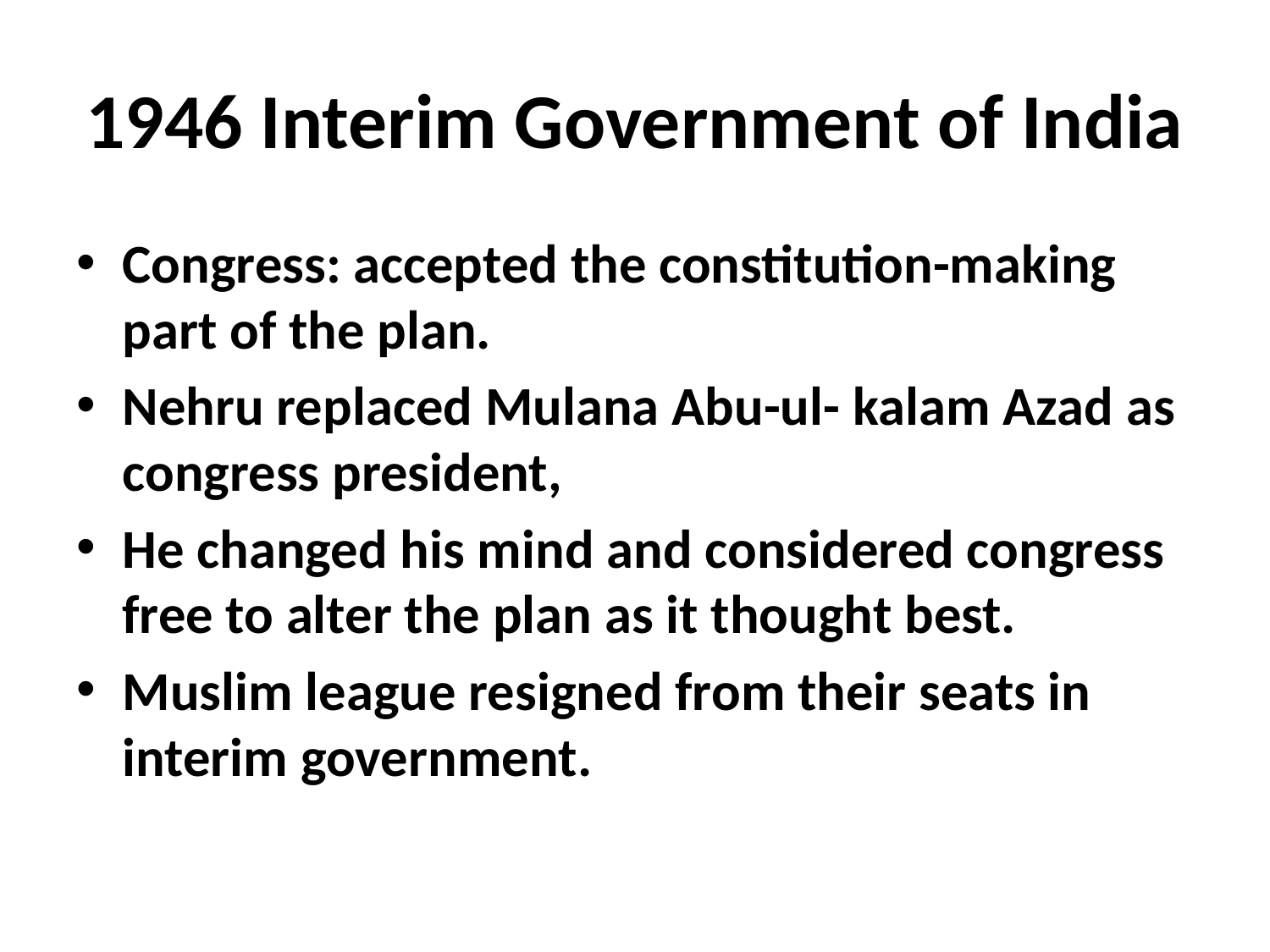

# 1946 Interim Government of India
Congress: accepted the constitution-making part of the plan.
Nehru replaced Mulana Abu-ul- kalam Azad as congress president,
He changed his mind and considered congress free to alter the plan as it thought best.
Muslim league resigned from their seats in interim government.